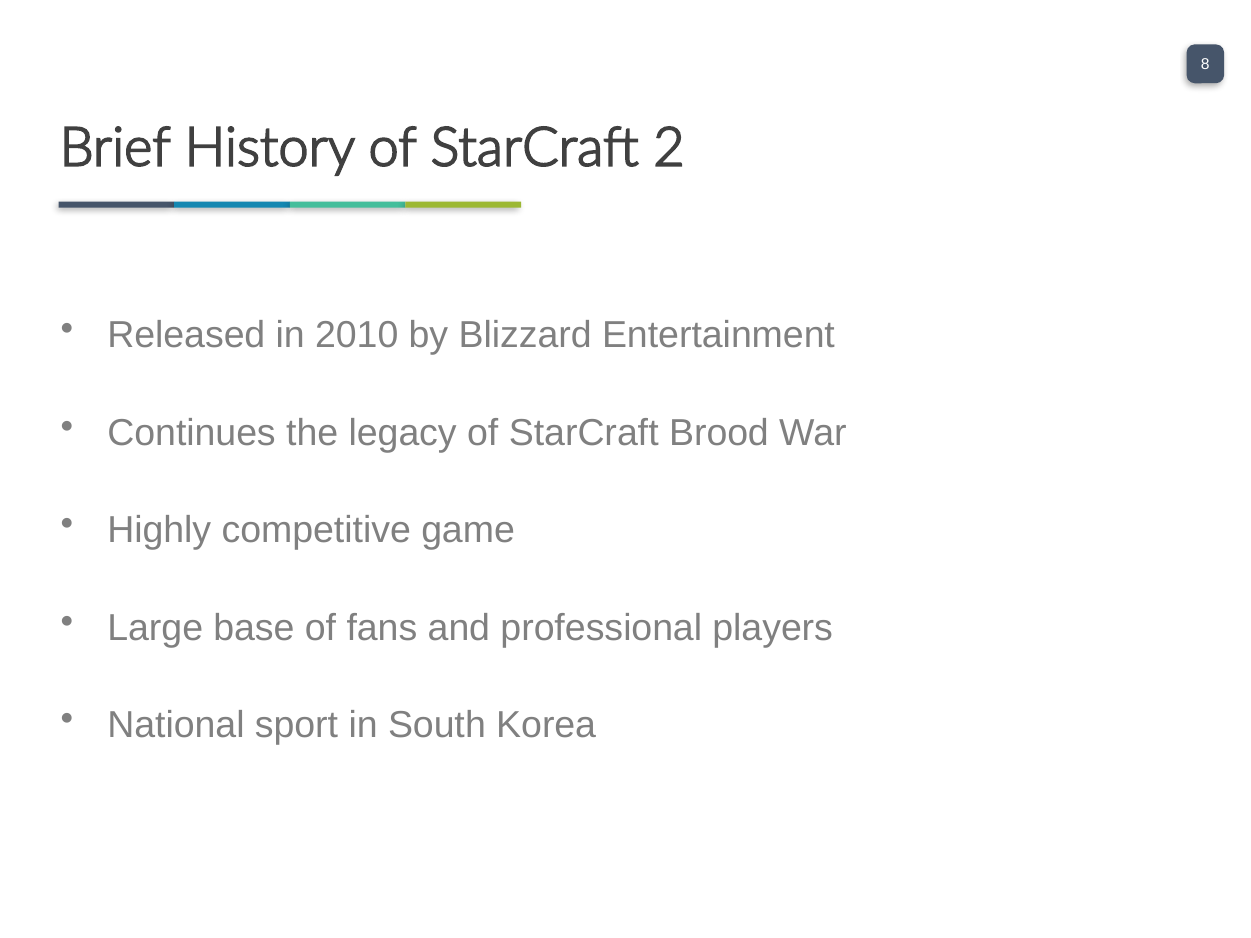

Brief History of StarCraft 2
Released in 2010 by Blizzard Entertainment
Continues the legacy of StarCraft Brood War
Highly competitive game
Large base of fans and professional players
National sport in South Korea